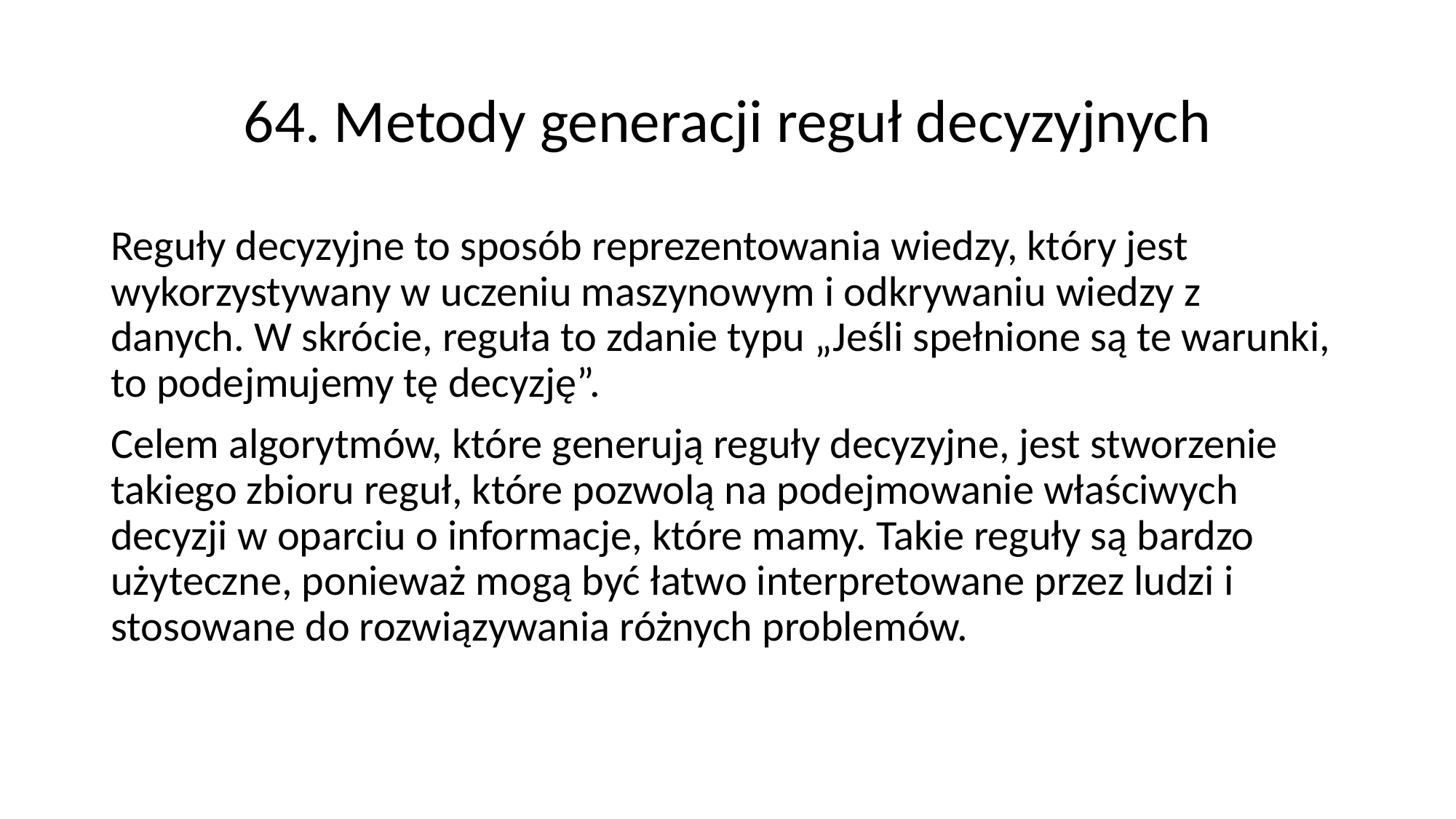

# 64. Metody generacji reguł decyzyjnych
Reguły decyzyjne to sposób reprezentowania wiedzy, który jest wykorzystywany w uczeniu maszynowym i odkrywaniu wiedzy z danych. W skrócie, reguła to zdanie typu „Jeśli spełnione są te warunki, to podejmujemy tę decyzję”.
Celem algorytmów, które generują reguły decyzyjne, jest stworzenie takiego zbioru reguł, które pozwolą na podejmowanie właściwych decyzji w oparciu o informacje, które mamy. Takie reguły są bardzo użyteczne, ponieważ mogą być łatwo interpretowane przez ludzi i stosowane do rozwiązywania różnych problemów.